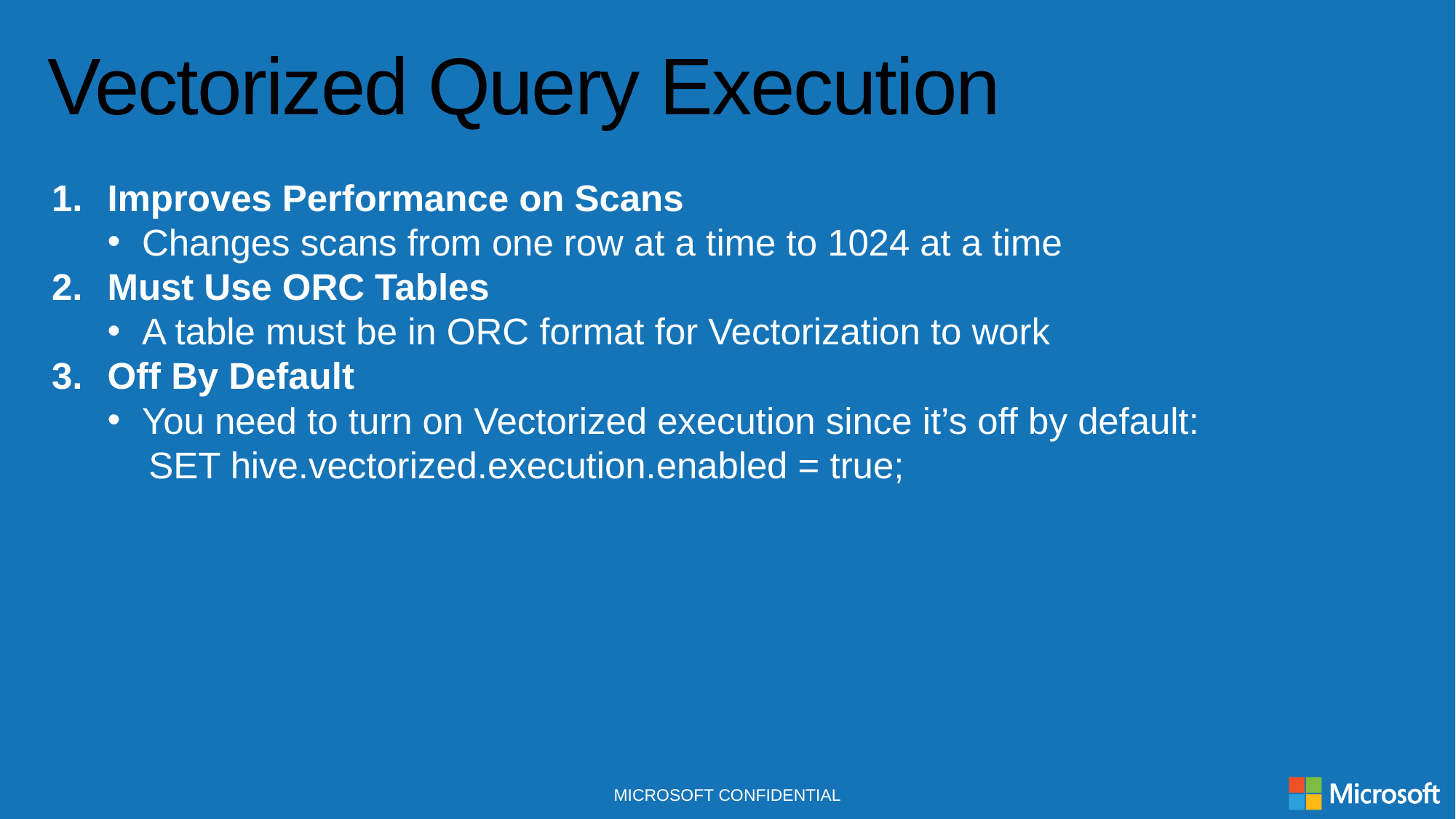

Vectorized Query Execution

Improves Performance on Scans
Changes scans from one row at a time to 1024 at a time
Must Use ORC Tables
A table must be in ORC format for Vectorization to work
Off By Default
You need to turn on Vectorized execution since it’s off by default:
    SET hive.vectorized.execution.enabled = true;